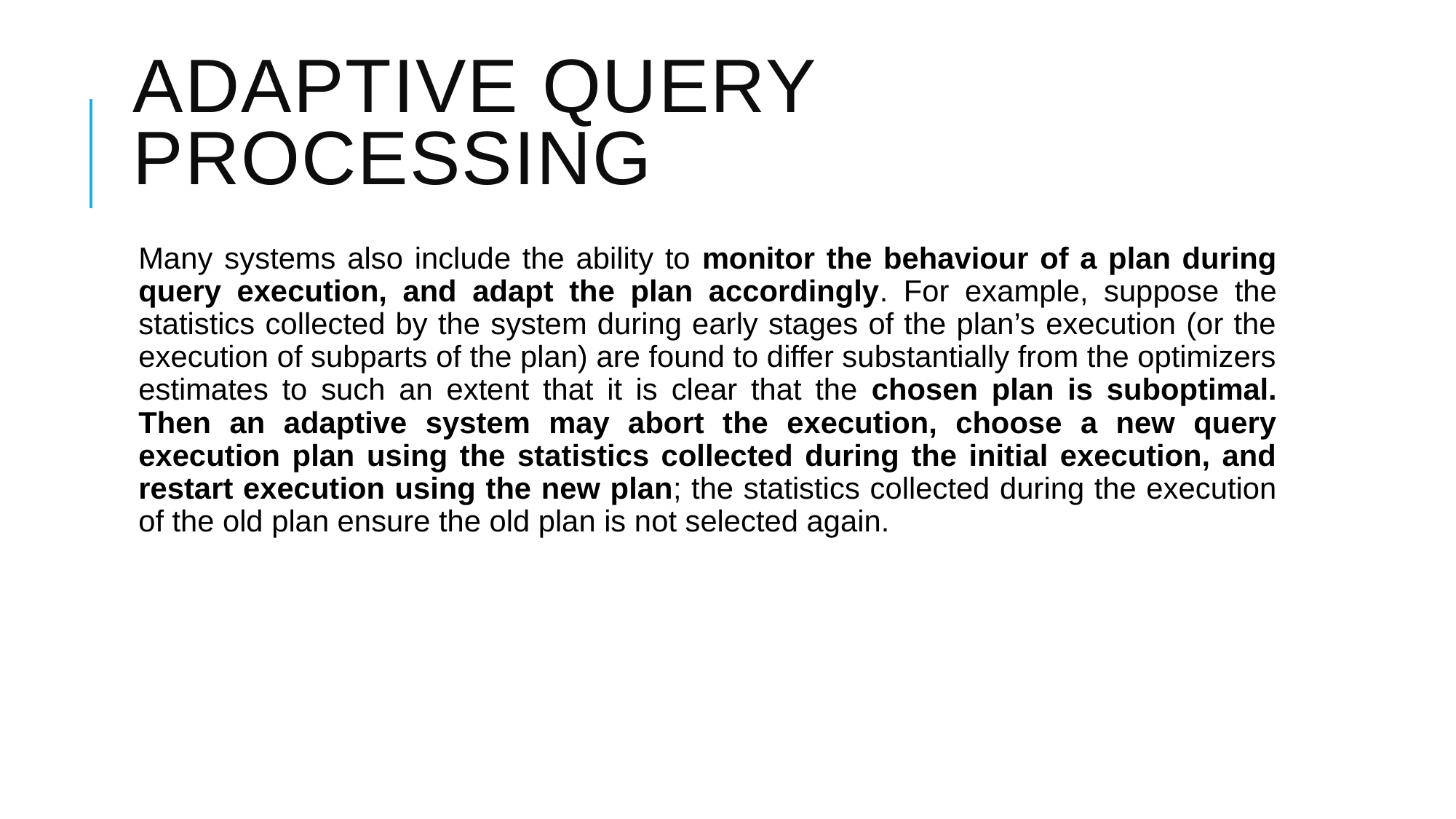

# Adaptive query processing

Many systems also include the ability to monitor the behaviour of a plan during query execution, and adapt the plan accordingly. For example, suppose the statistics collected by the system during early stages of the plan’s execution (or the execution of subparts of the plan) are found to differ substantially from the optimizers estimates to such an extent that it is clear that the chosen plan is suboptimal. Then an adaptive system may abort the execution, choose a new query execution plan using the statistics collected during the initial execution, and restart execution using the new plan; the statistics collected during the execution of the old plan ensure the old plan is not selected again.